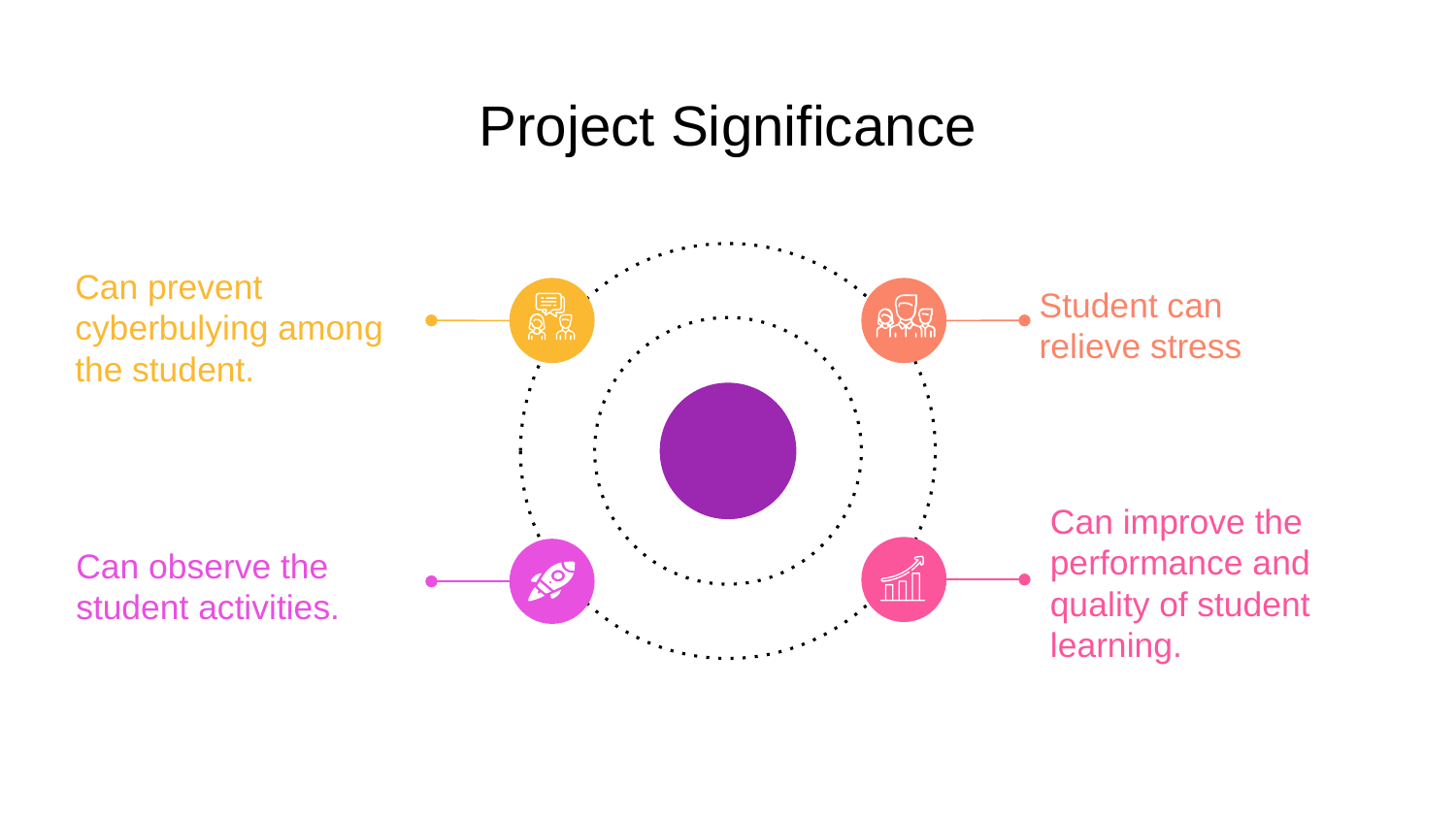

# Project Significance

Can prevent cyberbulying among the student.

Student can relieve stress

Can improve the performance and quality of student learning.

Can observe the student activities.